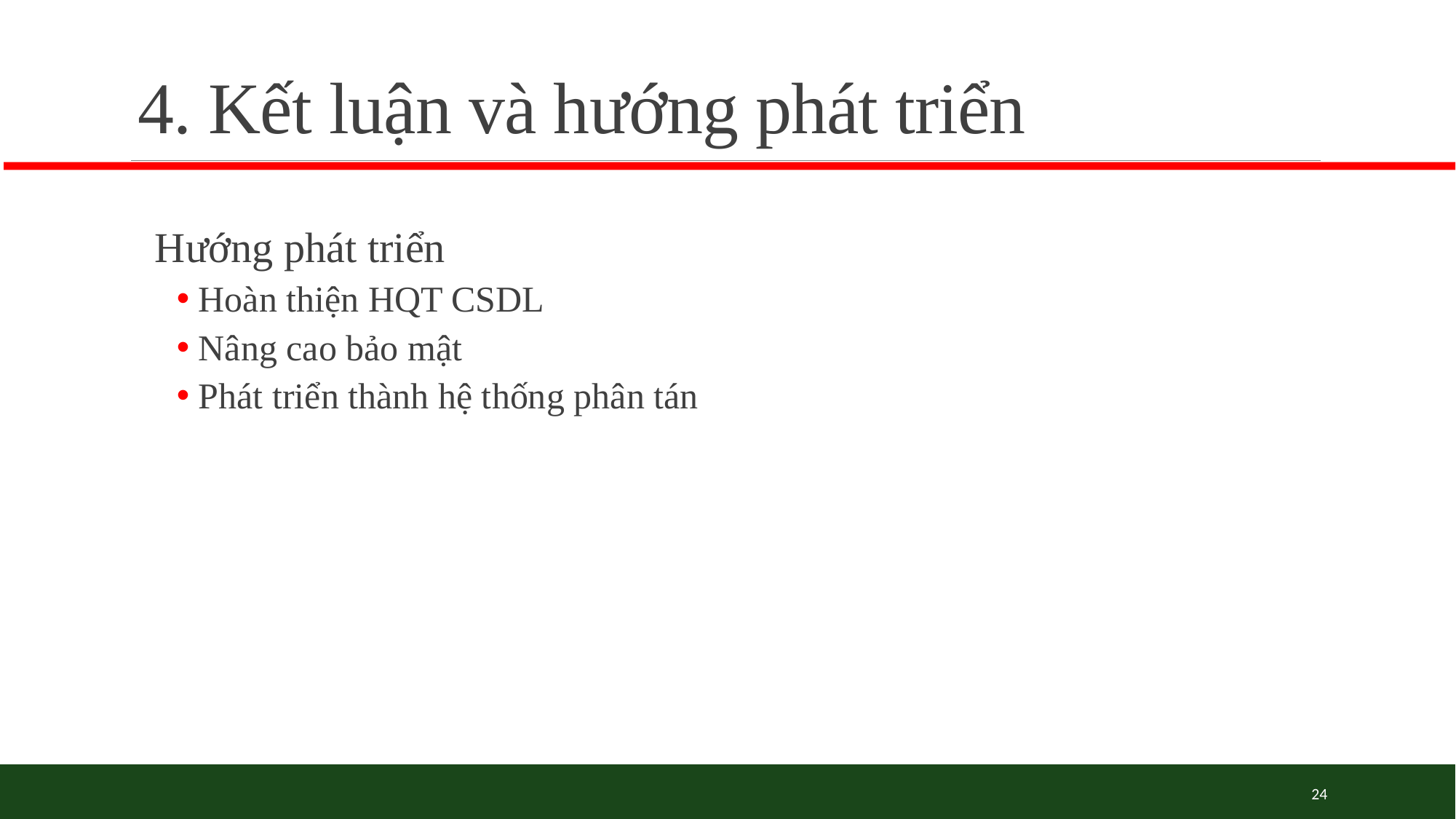

# 4. Kết luận và hướng phát triển
Hướng phát triển
Hoàn thiện HQT CSDL
Nâng cao bảo mật
Phát triển thành hệ thống phân tán
24